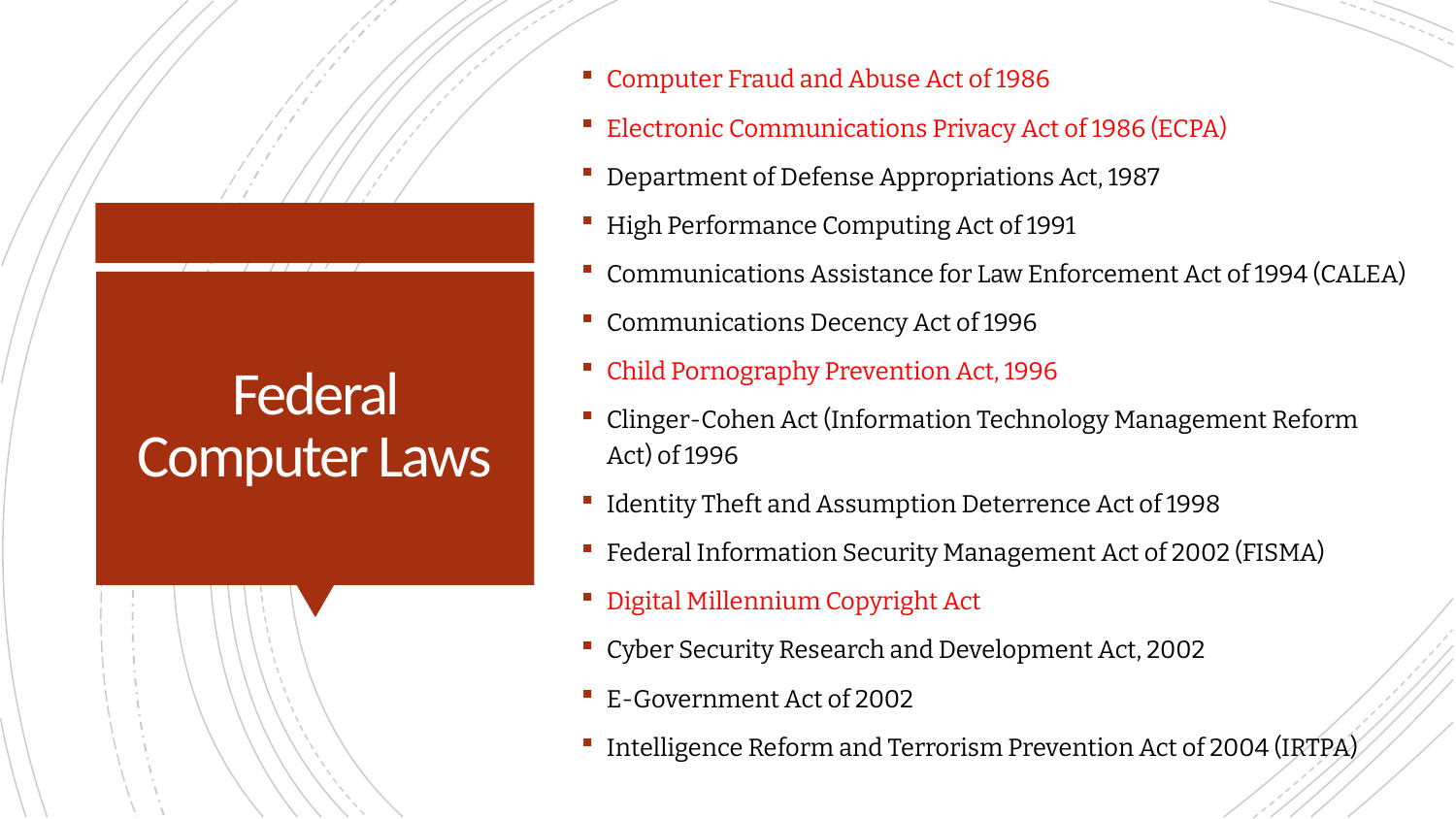

Computer Fraud and Abuse Act of 1986
Electronic Communications Privacy Act of 1986 (ECPA)
Department of Defense Appropriations Act, 1987
High Performance Computing Act of 1991
Communications Assistance for Law Enforcement Act of 1994 (CALEA)
Communications Decency Act of 1996
Child Pornography Prevention Act, 1996
Clinger-Cohen Act (Information Technology Management Reform Act) of 1996
Identity Theft and Assumption Deterrence Act of 1998
Federal Information Security Management Act of 2002 (FISMA)
Digital Millennium Copyright Act
Cyber Security Research and Development Act, 2002
E-Government Act of 2002
Intelligence Reform and Terrorism Prevention Act of 2004 (IRTPA)
# Federal Computer Laws